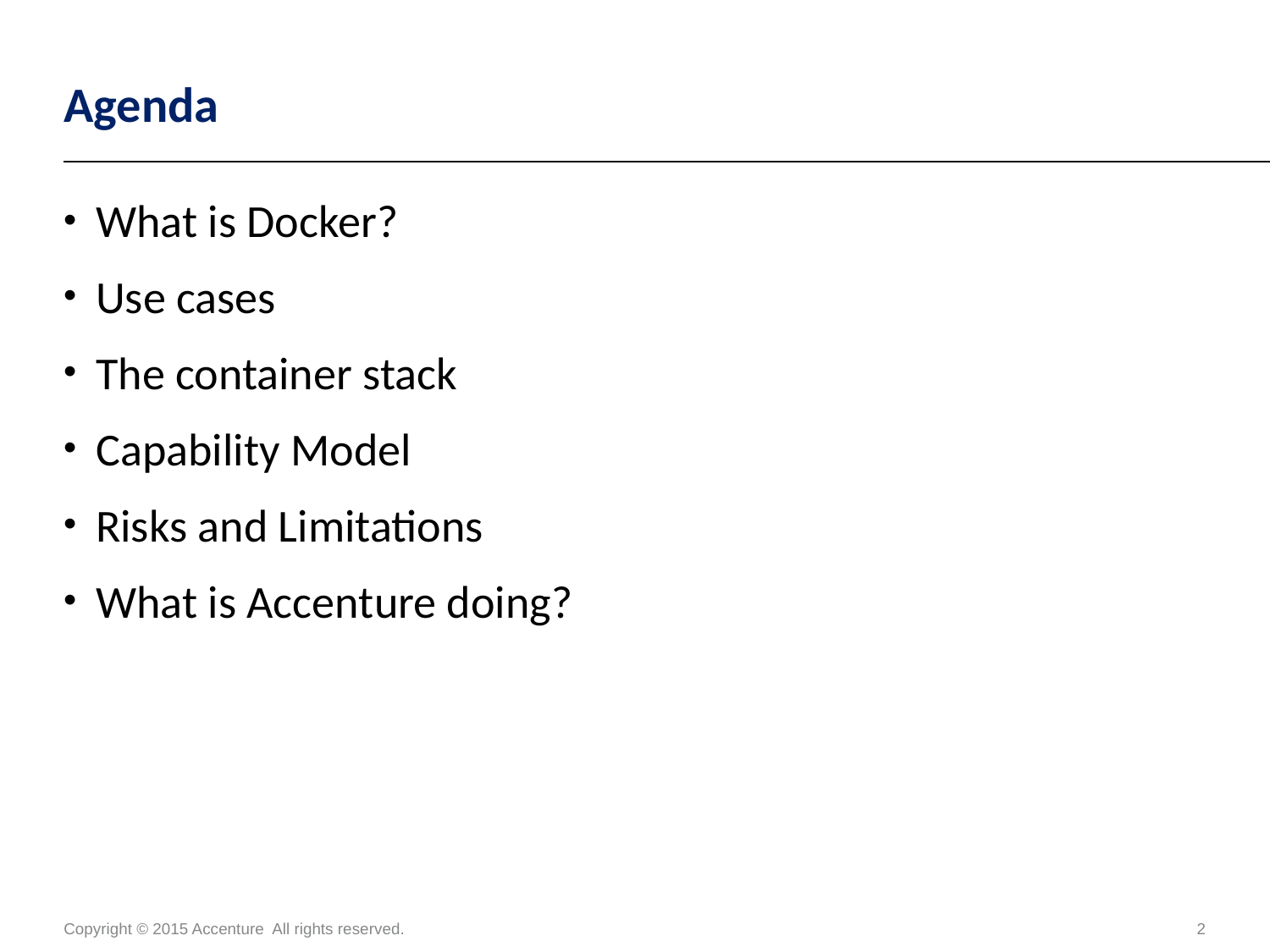

# Agenda
What is Docker?
Use cases
The container stack
Capability Model
Risks and Limitations
What is Accenture doing?